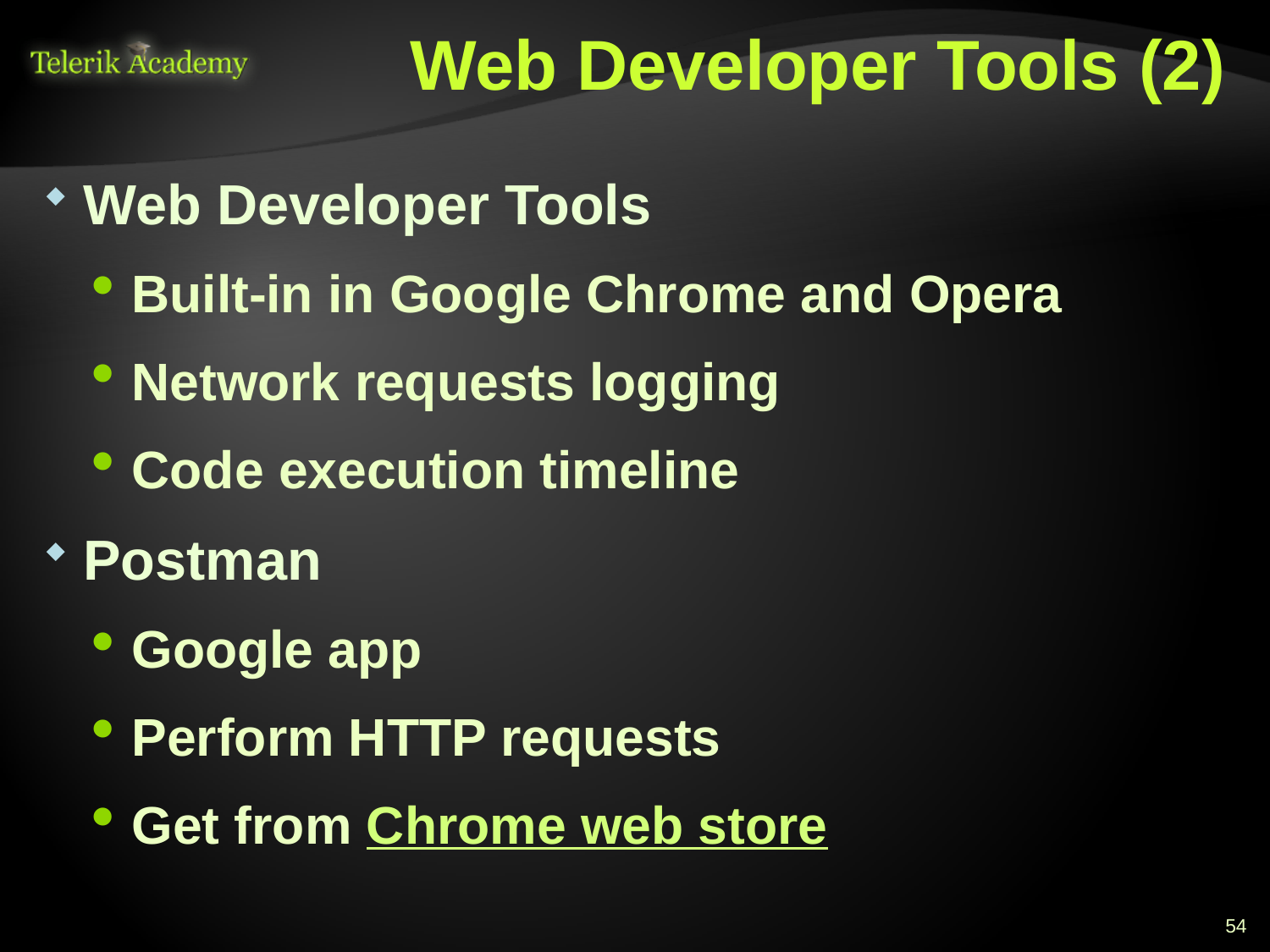

# Web Developer Tools (2)
Web Developer Tools
Built-in in Google Chrome and Opera
Network requests logging
Code execution timeline
Postman
Google app
Perform HTTP requests
Get from Chrome web store
54